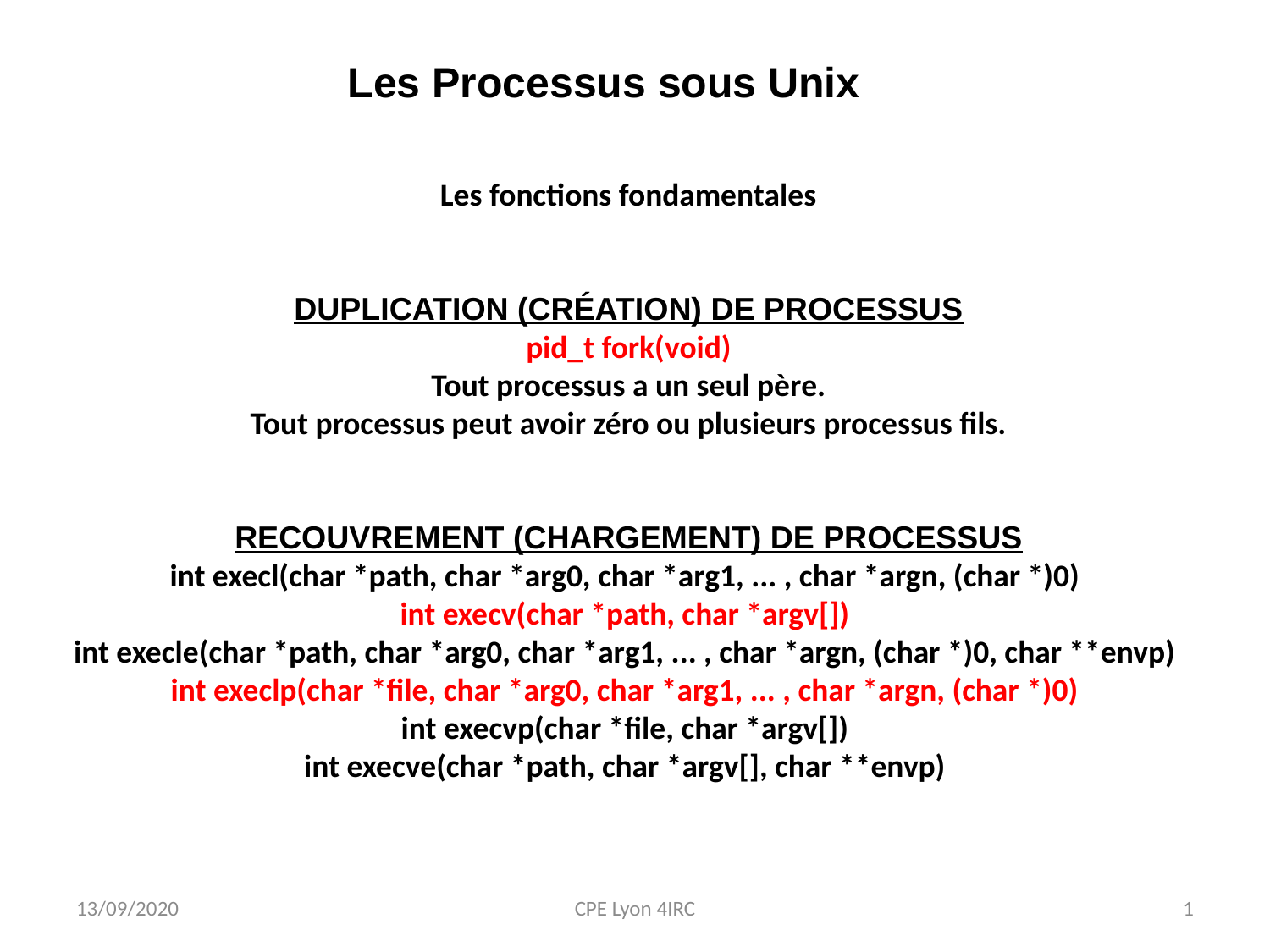

Les Processus sous Unix
Les fonctions fondamentales

Duplication (Création) de Processus
pid_t fork(void)
Tout processus a un seul père.
Tout processus peut avoir zéro ou plusieurs processus fils.

Recouvrement (Chargement) de Processus
int execl(char *path, char *arg0, char *arg1, ... , char *argn, (char *)0)
int execv(char *path, char *argv[])
int execle(char *path, char *arg0, char *arg1, ... , char *argn, (char *)0, char **envp)
int execlp(char *file, char *arg0, char *arg1, ... , char *argn, (char *)0)
int execvp(char *file, char *argv[])
int execve(char *path, char *argv[], char **envp)

13/09/2020
CPE Lyon 4IRC
1